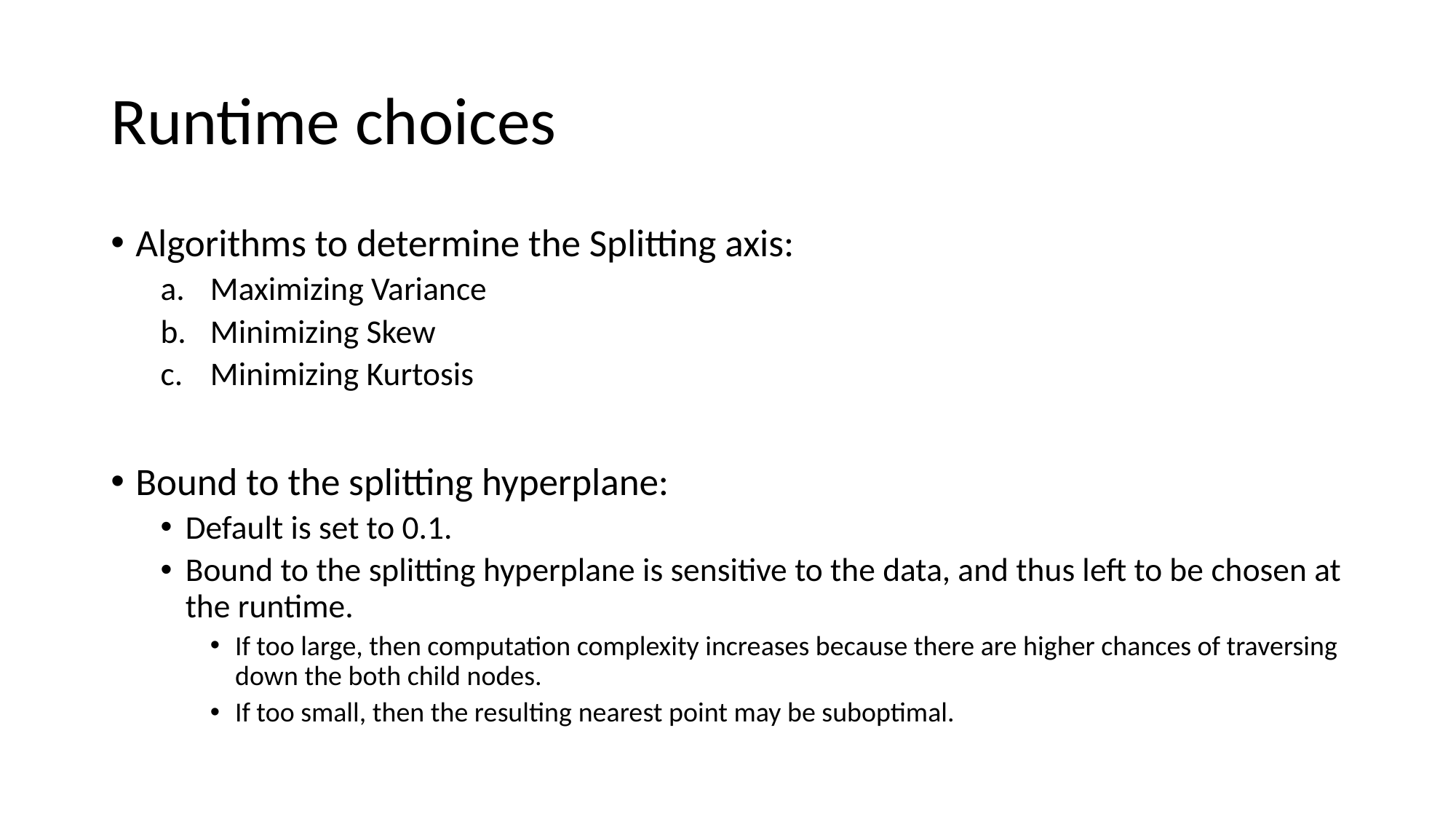

# Runtime choices
Algorithms to determine the Splitting axis:
Maximizing Variance
Minimizing Skew
Minimizing Kurtosis

Bound to the splitting hyperplane:
Default is set to 0.1.
Bound to the splitting hyperplane is sensitive to the data, and thus left to be chosen at the runtime.
If too large, then computation complexity increases because there are higher chances of traversing down the both child nodes.
If too small, then the resulting nearest point may be suboptimal.